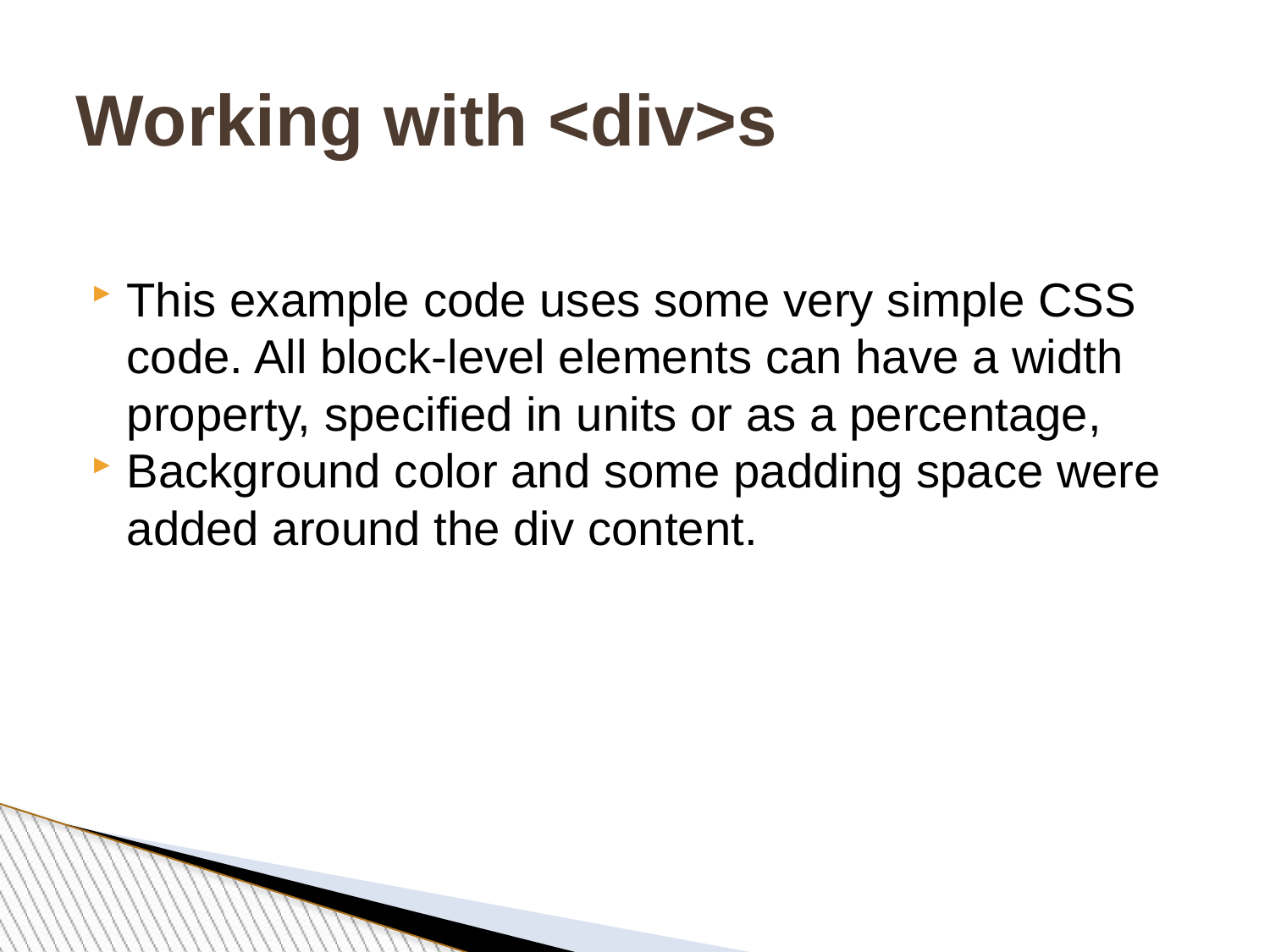

Working with <div>s

This example code uses some very simple CSS code. All block-level elements can have a width property, specified in units or as a percentage,
Background color and some padding space were added around the div content.